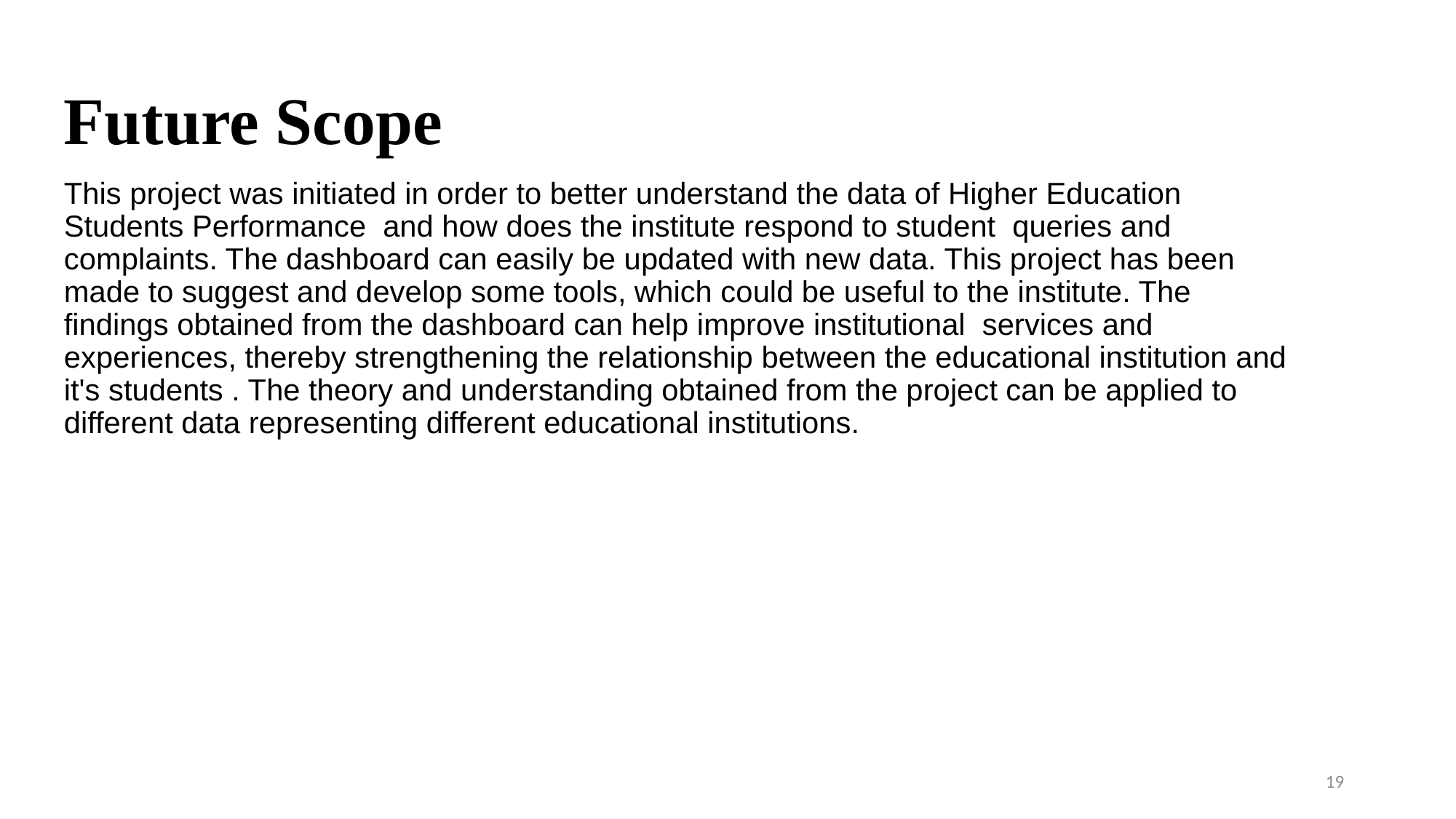

# Future Scope
This project was initiated in order to better understand the data of Higher Education Students Performance  and how does the institute respond to student  queries and complaints. The dashboard can easily be updated with new data. This project has been made to suggest and develop some tools, which could be useful to the institute. The findings obtained from the dashboard can help improve institutional  services and experiences, thereby strengthening the relationship between the educational institution and it's students . The theory and understanding obtained from the project can be applied to different data representing different educational institutions.

19